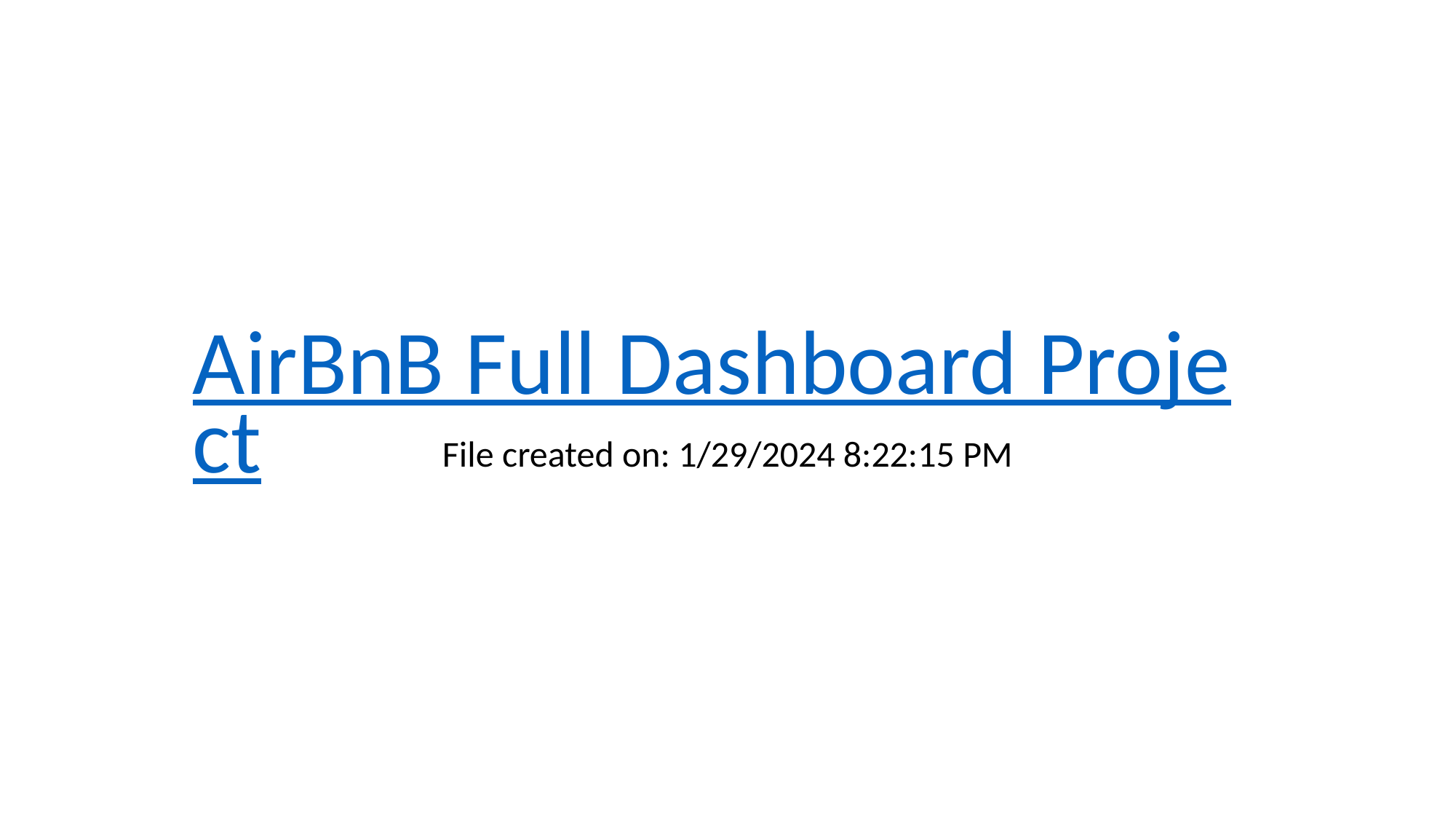

# AirBnB Full Dashboard Project
File created on: 1/29/2024 8:22:15 PM